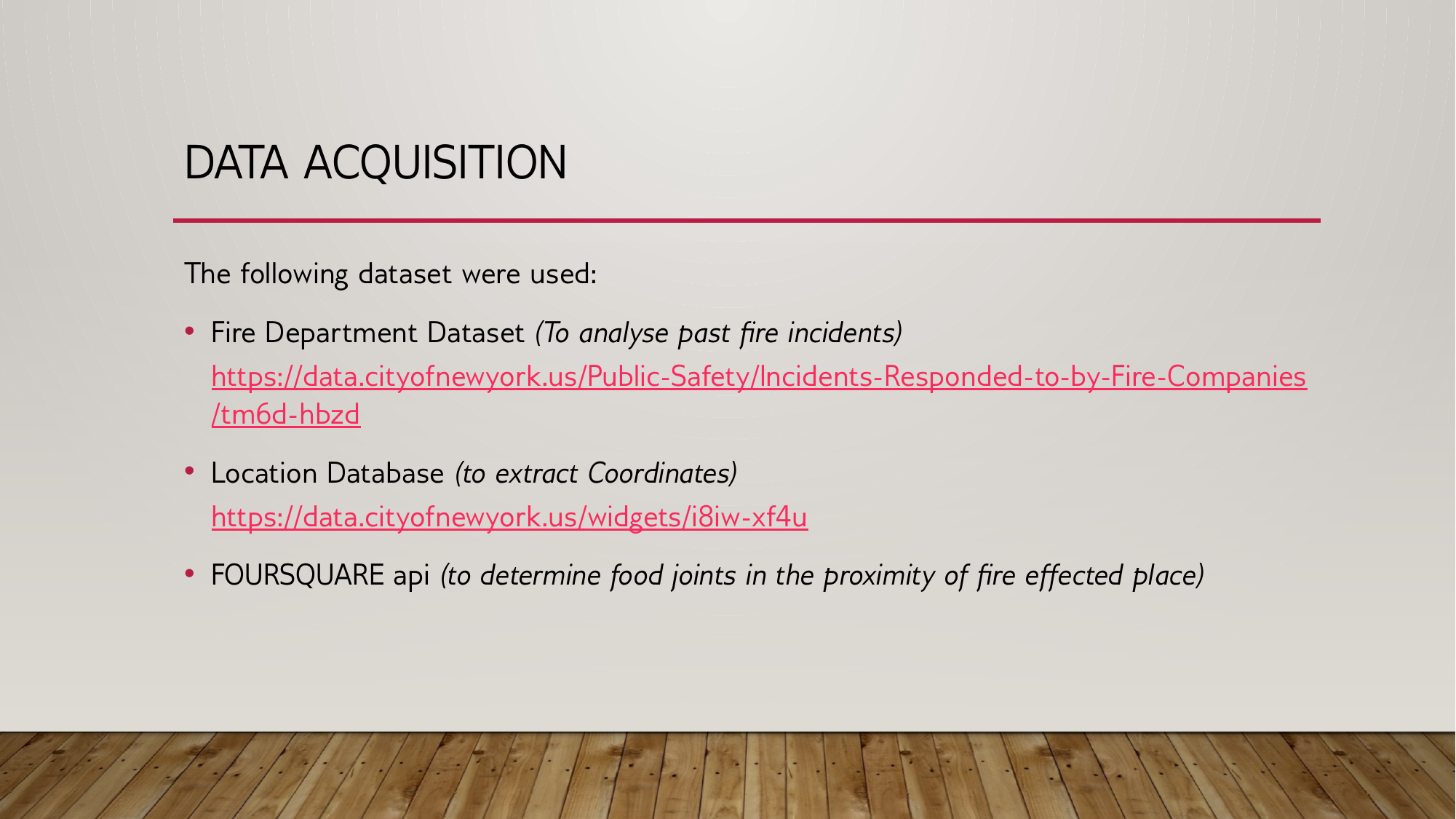

# Data acquisition
The following dataset were used:
Fire Department Dataset (To analyse past fire incidents) https://data.cityofnewyork.us/Public-Safety/Incidents-Responded-to-by-Fire-Companies/tm6d-hbzd
Location Database (to extract Coordinates)          https://data.cityofnewyork.us/widgets/i8iw-xf4u
FOURSQUARE api (to determine food joints in the proximity of fire effected place)